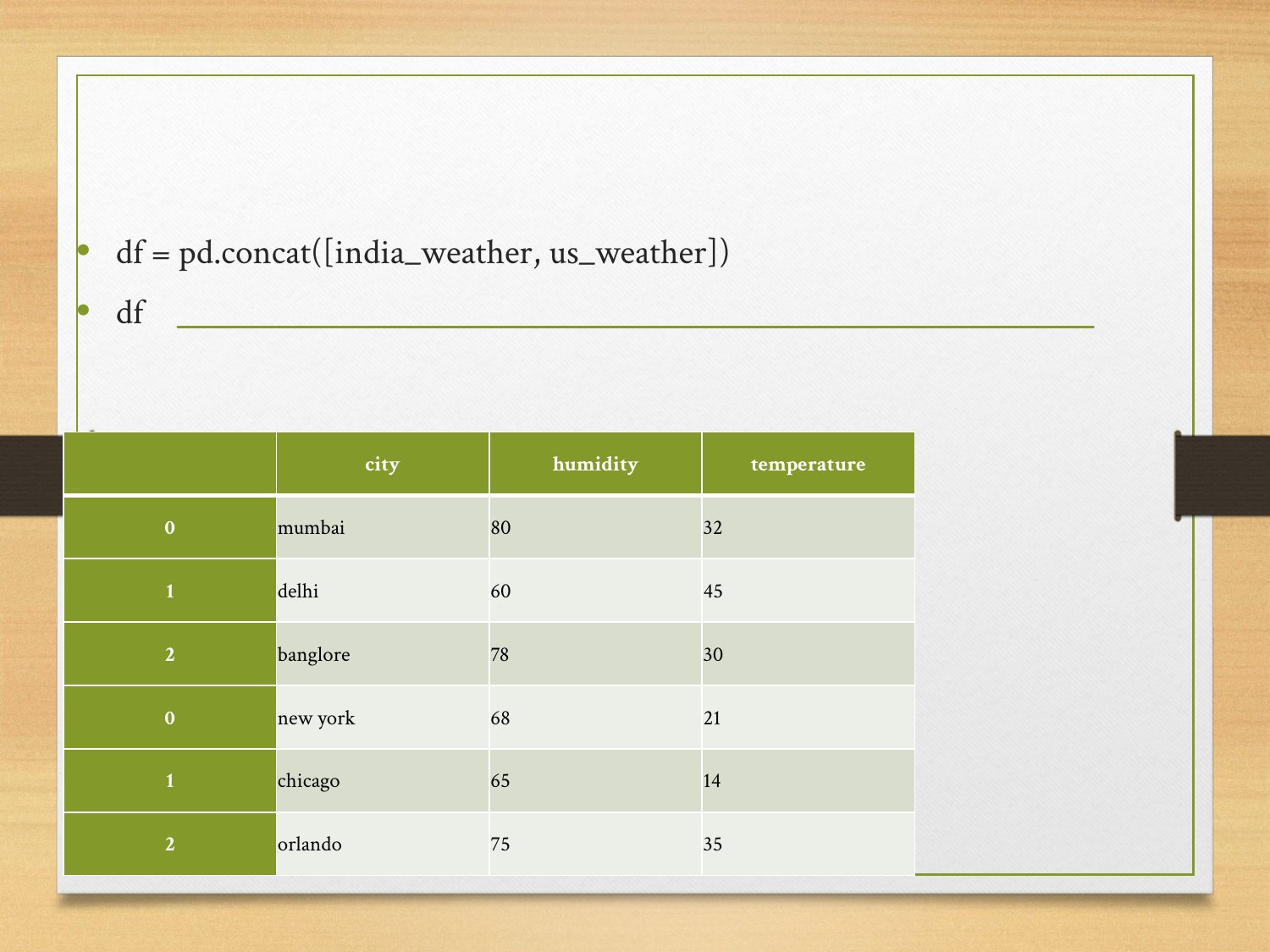

#
df = pd.concat([india_weather, us_weather])
df

|  | city | humidity | temperature |
| --- | --- | --- | --- |
| 0 | mumbai | 80 | 32 |
| 1 | delhi | 60 | 45 |
| 2 | banglore | 78 | 30 |
| 0 | new york | 68 | 21 |
| 1 | chicago | 65 | 14 |
| 2 | orlando | 75 | 35 |